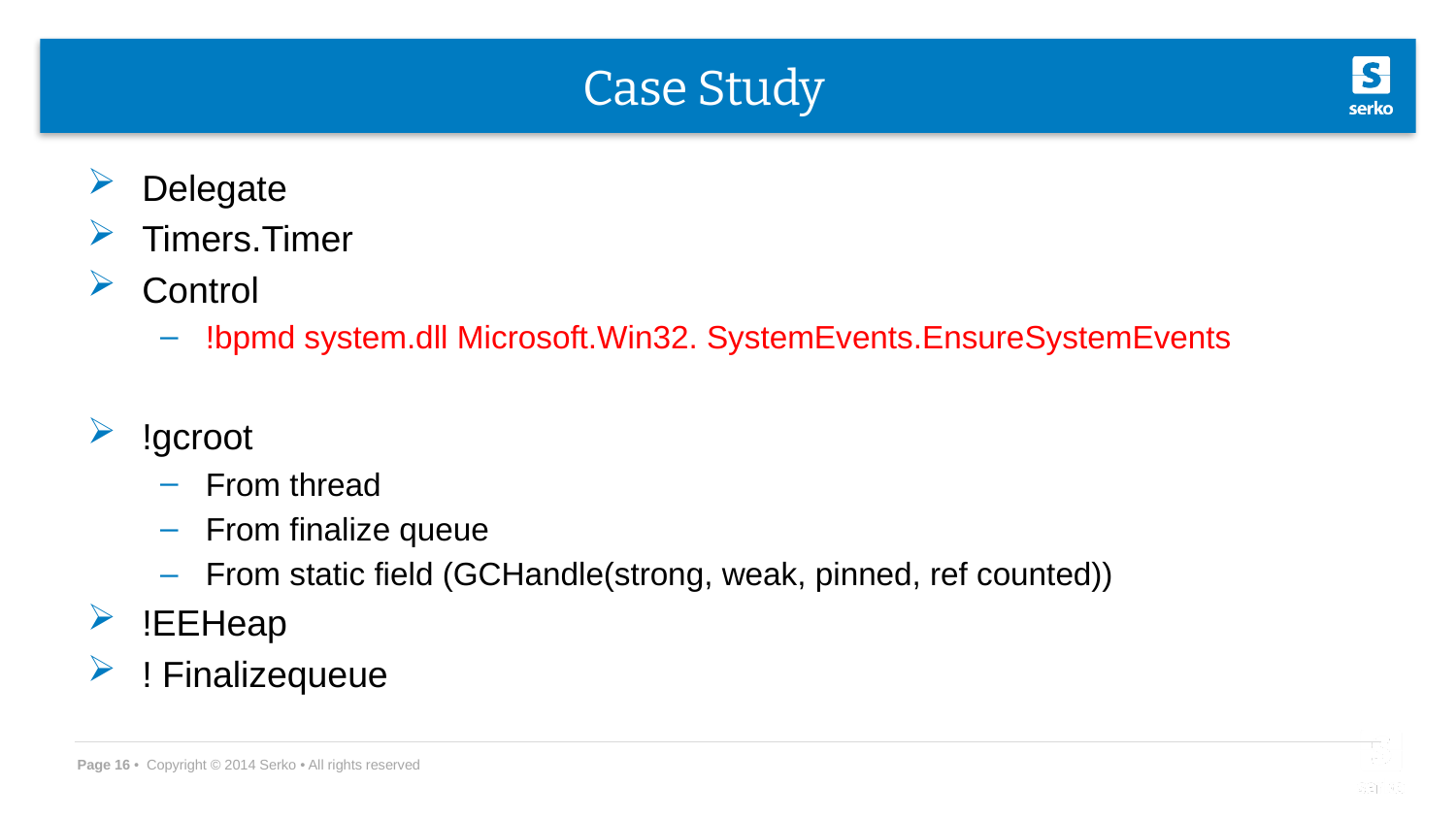

# Case Study
Delegate
Timers.Timer
Control
!bpmd system.dll Microsoft.Win32. SystemEvents.EnsureSystemEvents

!gcroot
From thread
From finalize queue
From static field (GCHandle(strong, weak, pinned, ref counted))
!EEHeap
! Finalizequeue